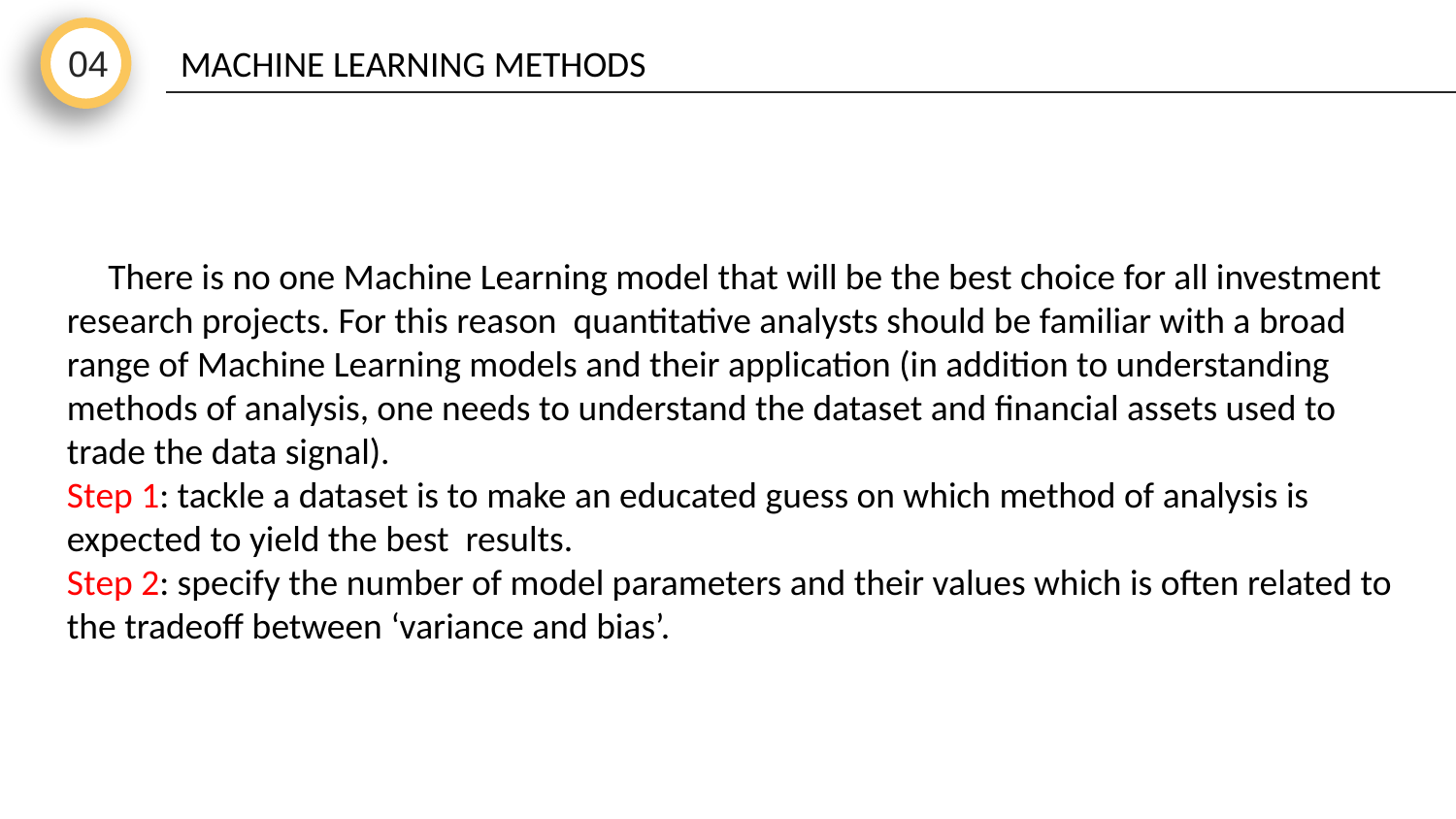

04
MACHINE LEARNING METHODS

     There is no one Machine Learning model that will be the best choice for all investment research projects. For this reason  quantitative analysts should be familiar with a broad range of Machine Learning models and their application (in addition to understanding methods of analysis, one needs to understand the dataset and financial assets used to trade the data signal).
Step 1: tackle a dataset is to make an educated guess on which method of analysis is expected to yield the best  results.
Step 2: specify the number of model parameters and their values which is often related to the tradeoff between ‘variance and bias’.